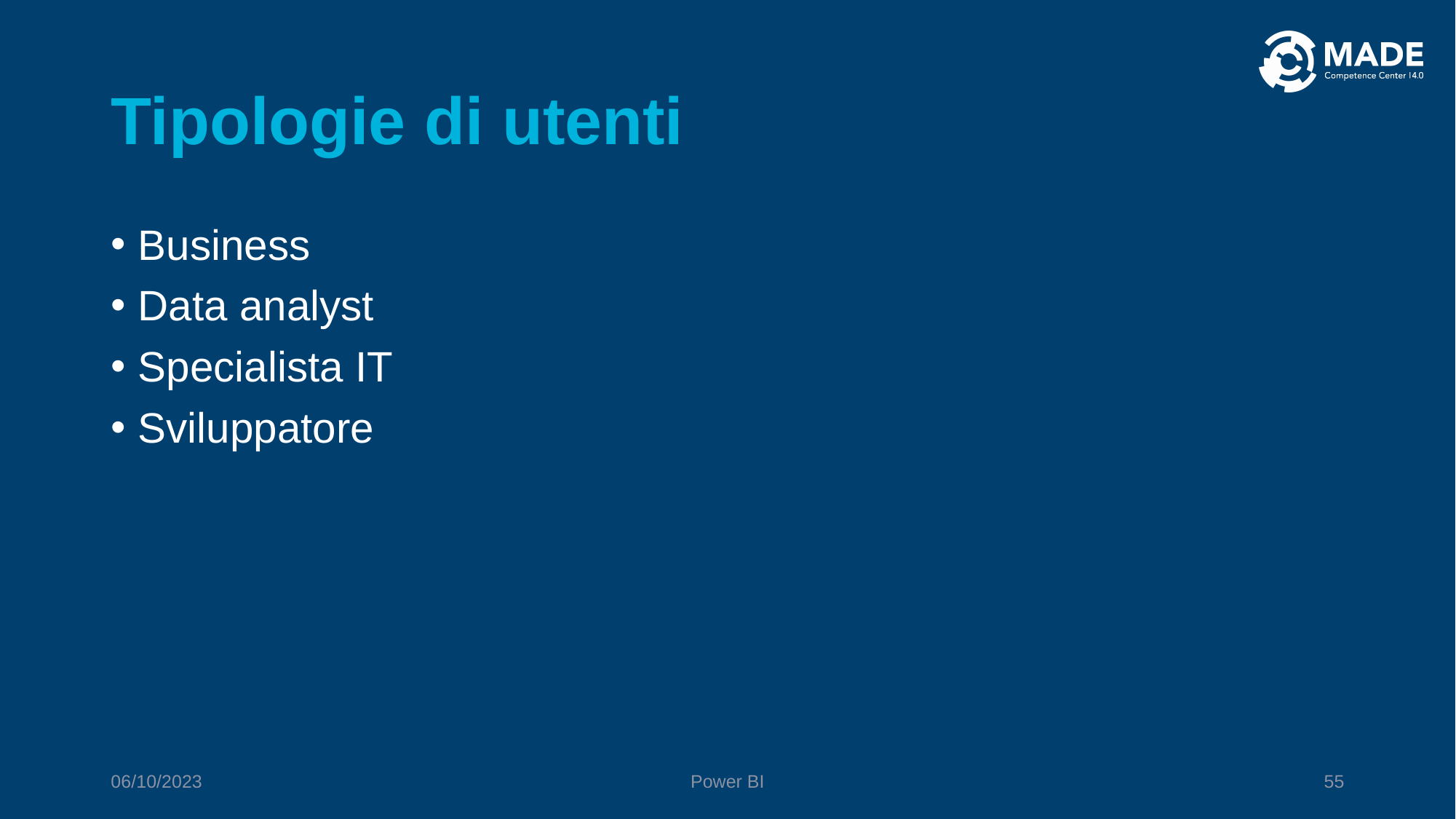

# Tipologie di utenti
Business
Data analyst
Specialista IT
Sviluppatore
06/10/2023
Power BI
55